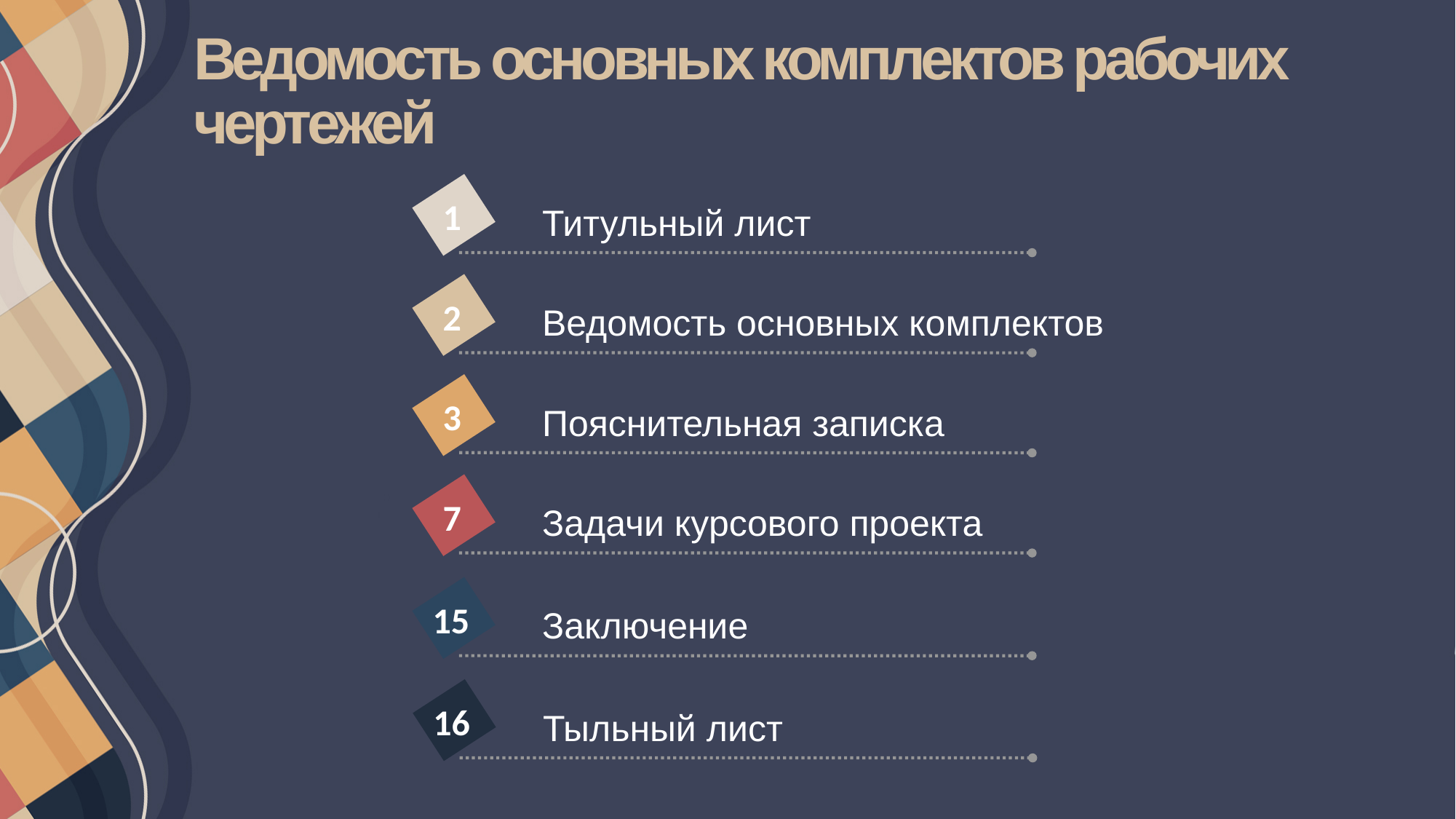

# Ведомость основных комплектов рабочих чертежей

1
Титульный лист

2
Ведомость основных комплектов

3
Пояснительная записка

7
Задачи курсового проекта

15
Заключение

16
Тыльный лист